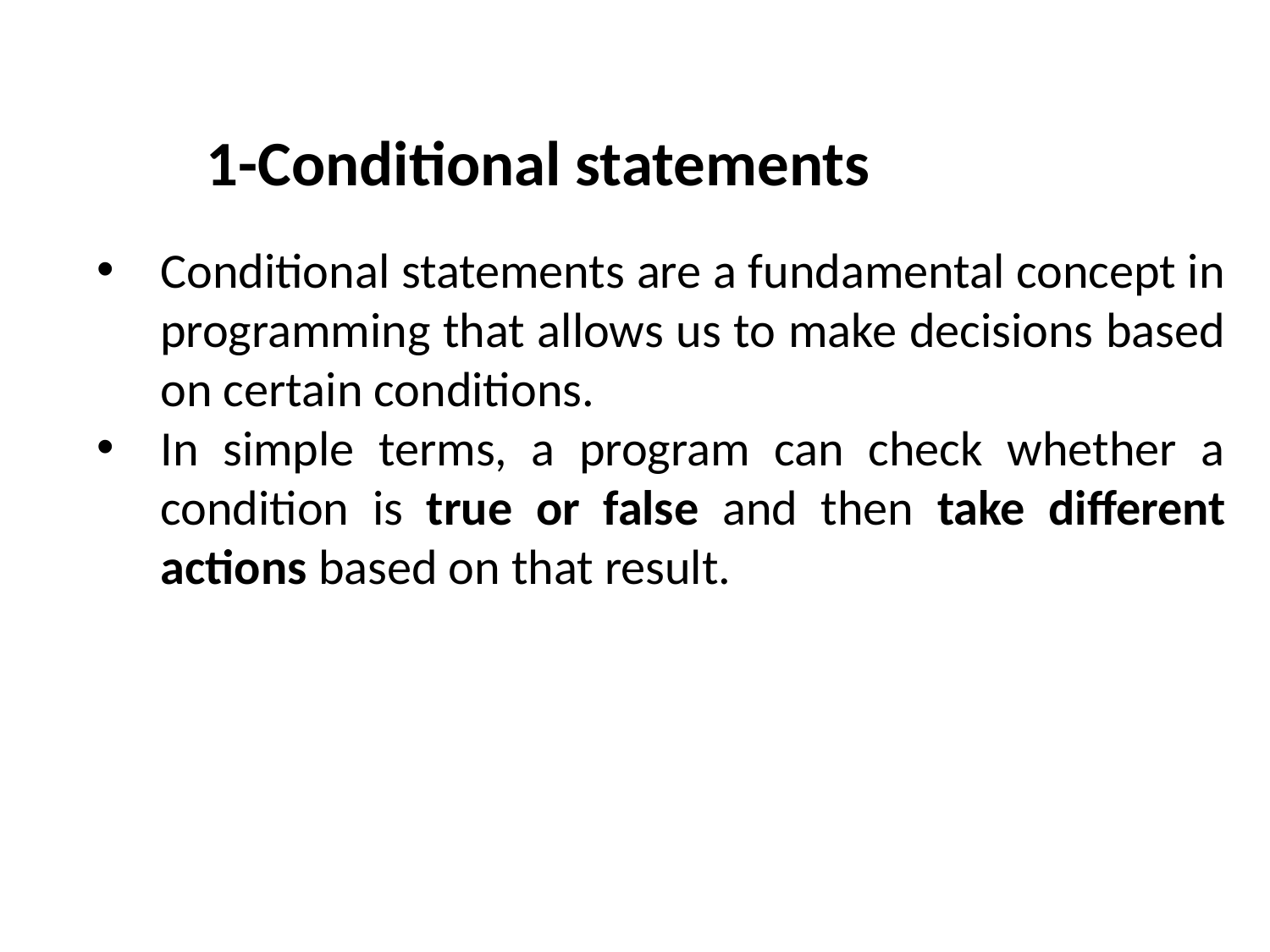

1-Conditional statements

Conditional statements are a fundamental concept in programming that allows us to make decisions based on certain conditions.
In simple terms, a program can check whether a condition is true or false and then take different actions based on that result.